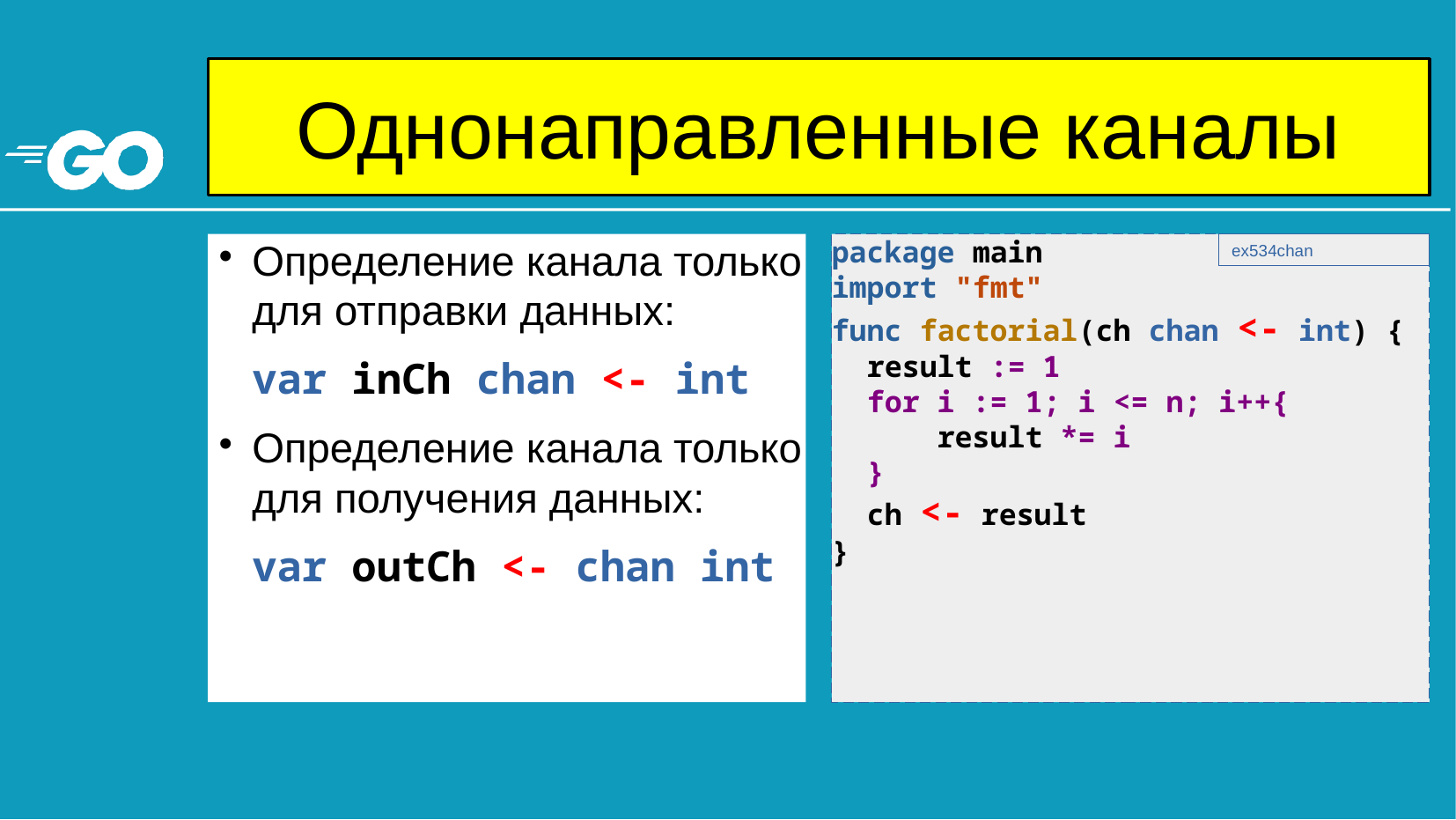

# Однонаправленные каналы
Определение канала только для отправки данных:
var inCh chan <- int
Определение канала только для получения данных:
var outCh <- chan int
package main
import "fmt"
func factorial(ch chan <- int) {
  result := 1
  for i := 1; i <= n; i++{
      result *= i
  }
  ch <- result
}

ex534chan